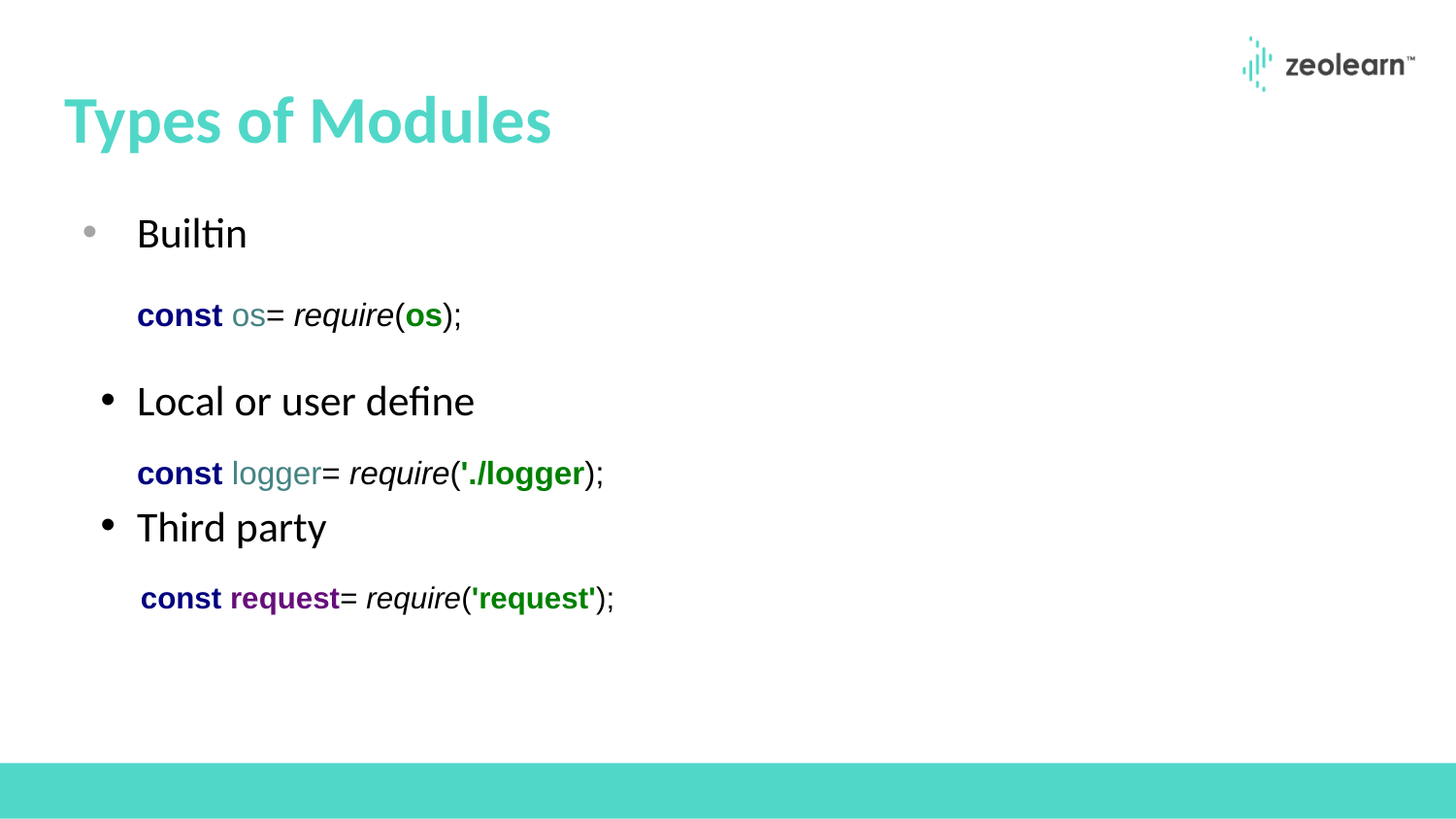

# Types of Modules
Builtin
const os= require(os);
Local or user define
const logger= require('./logger);
Third party
         const request= require('request');